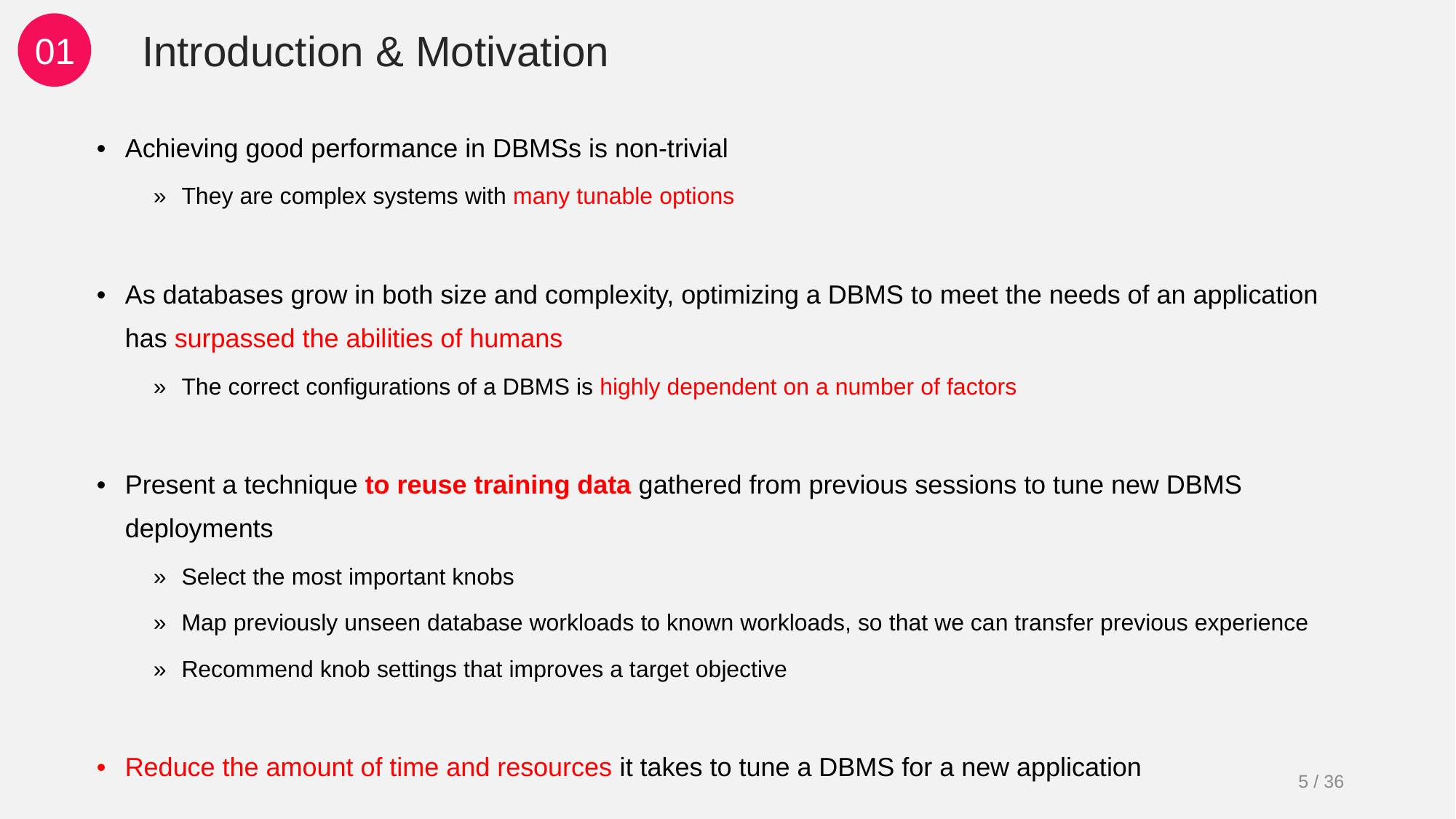

Introduction & Motivation
01
Achieving good performance in DBMSs is non-trivial
They are complex systems with many tunable options

As databases grow in both size and complexity, optimizing a DBMS to meet the needs of an application has surpassed the abilities of humans
The correct configurations of a DBMS is highly dependent on a number of factors

Present a technique to reuse training data gathered from previous sessions to tune new DBMS deployments
Select the most important knobs
Map previously unseen database workloads to known workloads, so that we can transfer previous experience
Recommend knob settings that improves a target objective

Reduce the amount of time and resources it takes to tune a DBMS for a new application
5 / 36